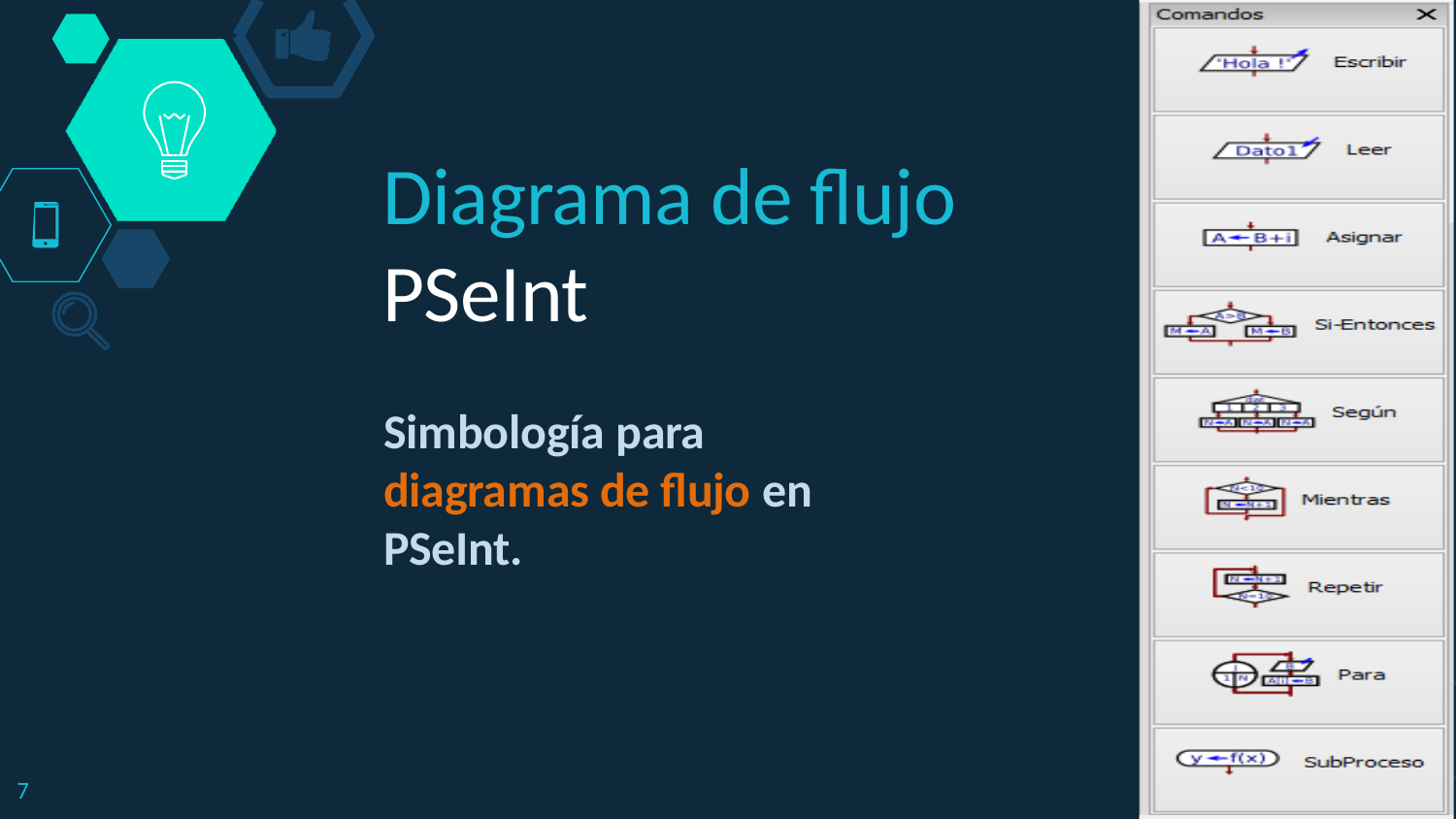

Diagrama de flujo
PSeInt

Simbología para diagramas de flujo en PSeInt.

7